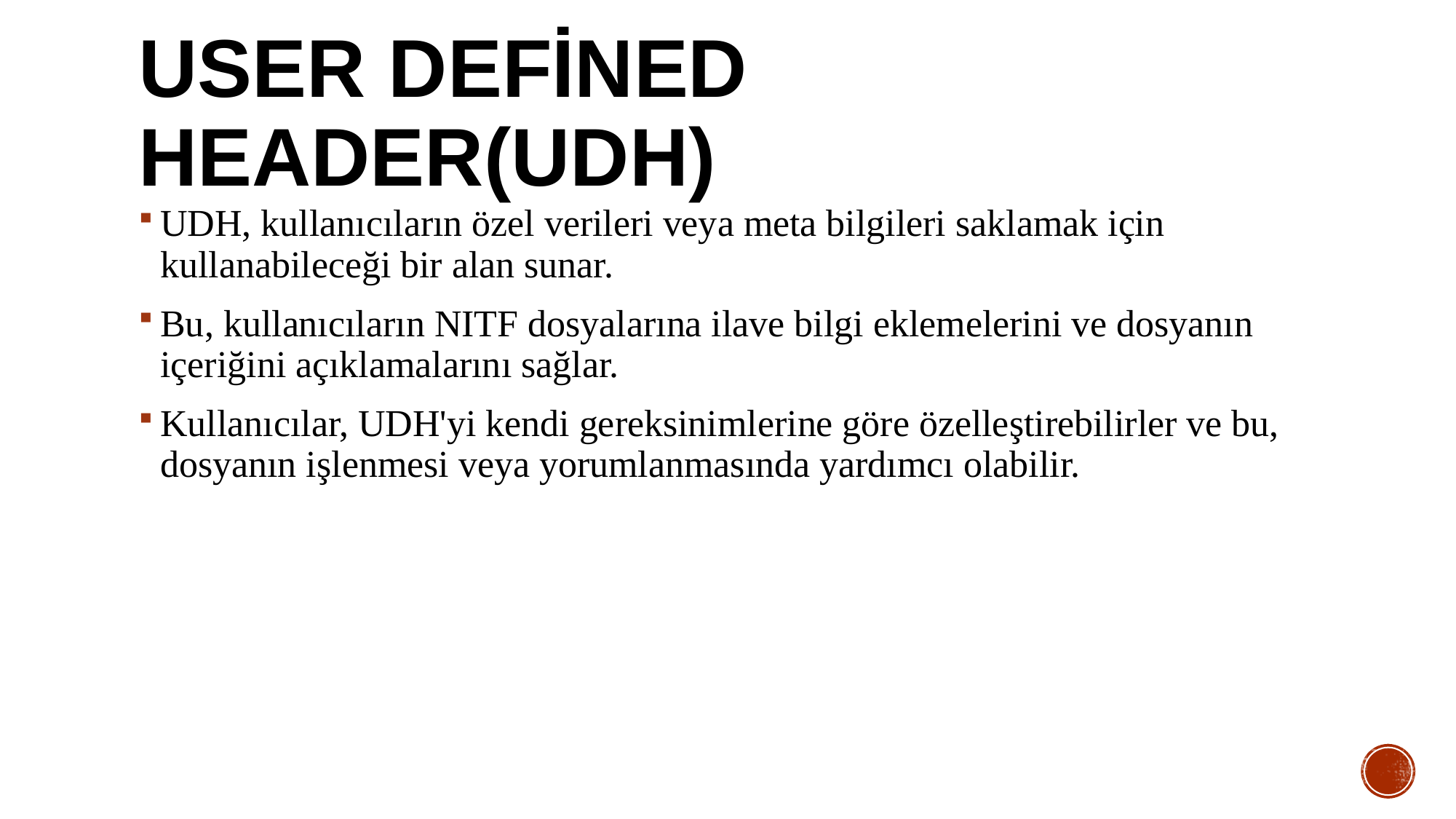

# User Defined Header(UDH)
UDH, kullanıcıların özel verileri veya meta bilgileri saklamak için kullanabileceği bir alan sunar.
Bu, kullanıcıların NITF dosyalarına ilave bilgi eklemelerini ve dosyanın içeriğini açıklamalarını sağlar.
Kullanıcılar, UDH'yi kendi gereksinimlerine göre özelleştirebilirler ve bu, dosyanın işlenmesi veya yorumlanmasında yardımcı olabilir.